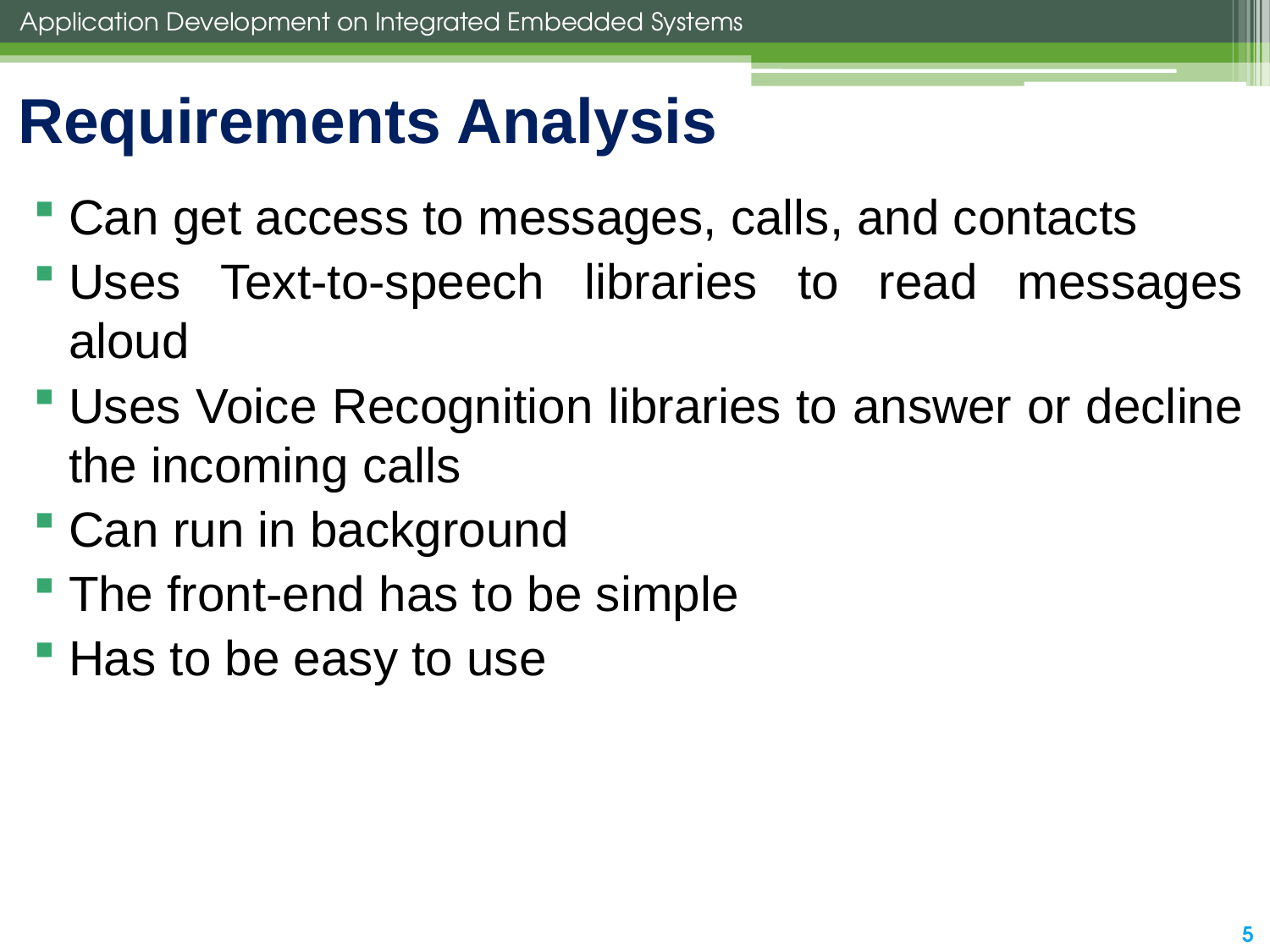

# Requirements Analysis
Can get access to messages, calls, and contacts
Uses Text-to-speech libraries to read messages aloud
Uses Voice Recognition libraries to answer or decline the incoming calls
Can run in background
The front-end has to be simple
Has to be easy to use